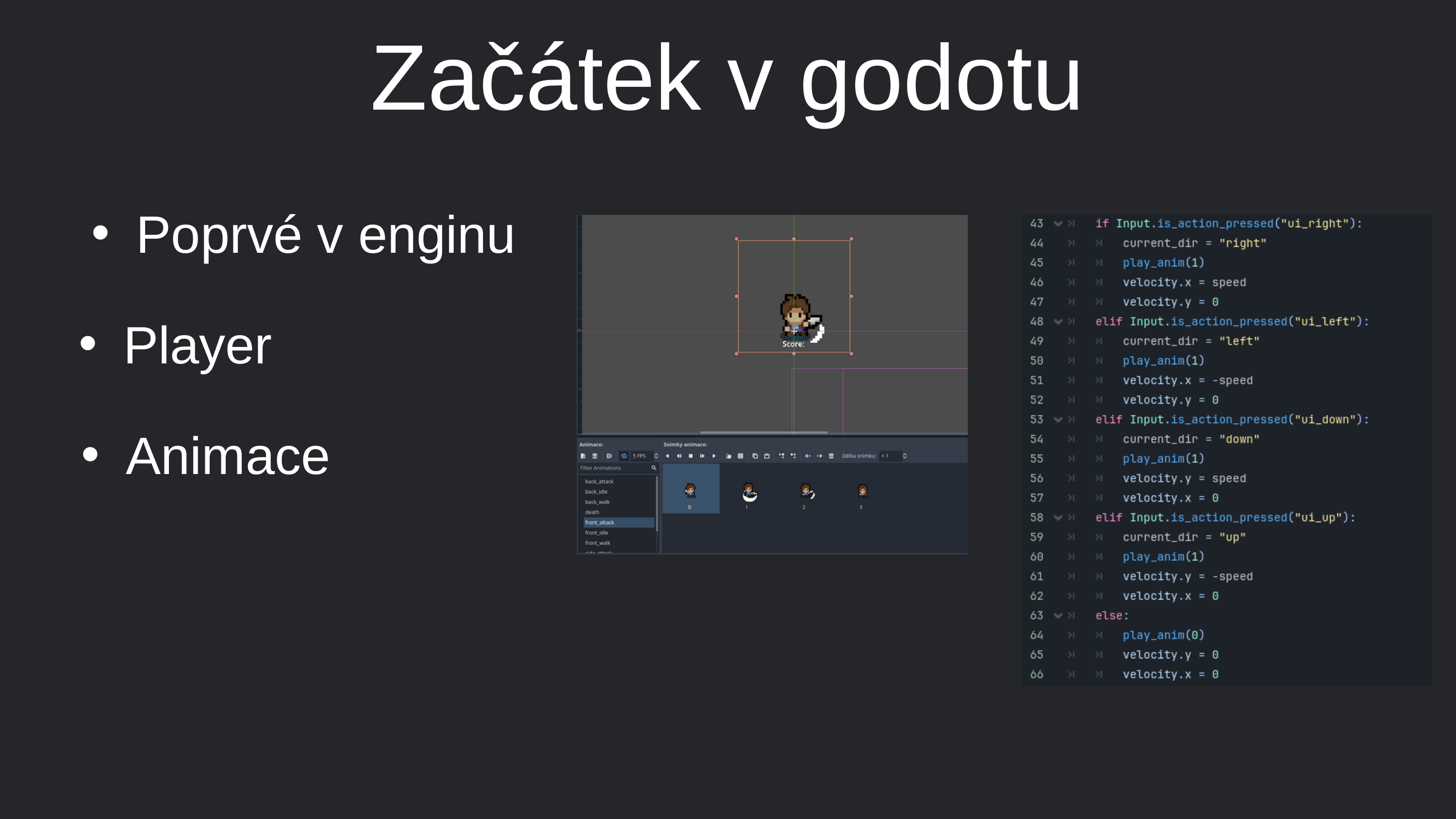

Začátek v godotu
Poprvé v enginu

Player
Animace